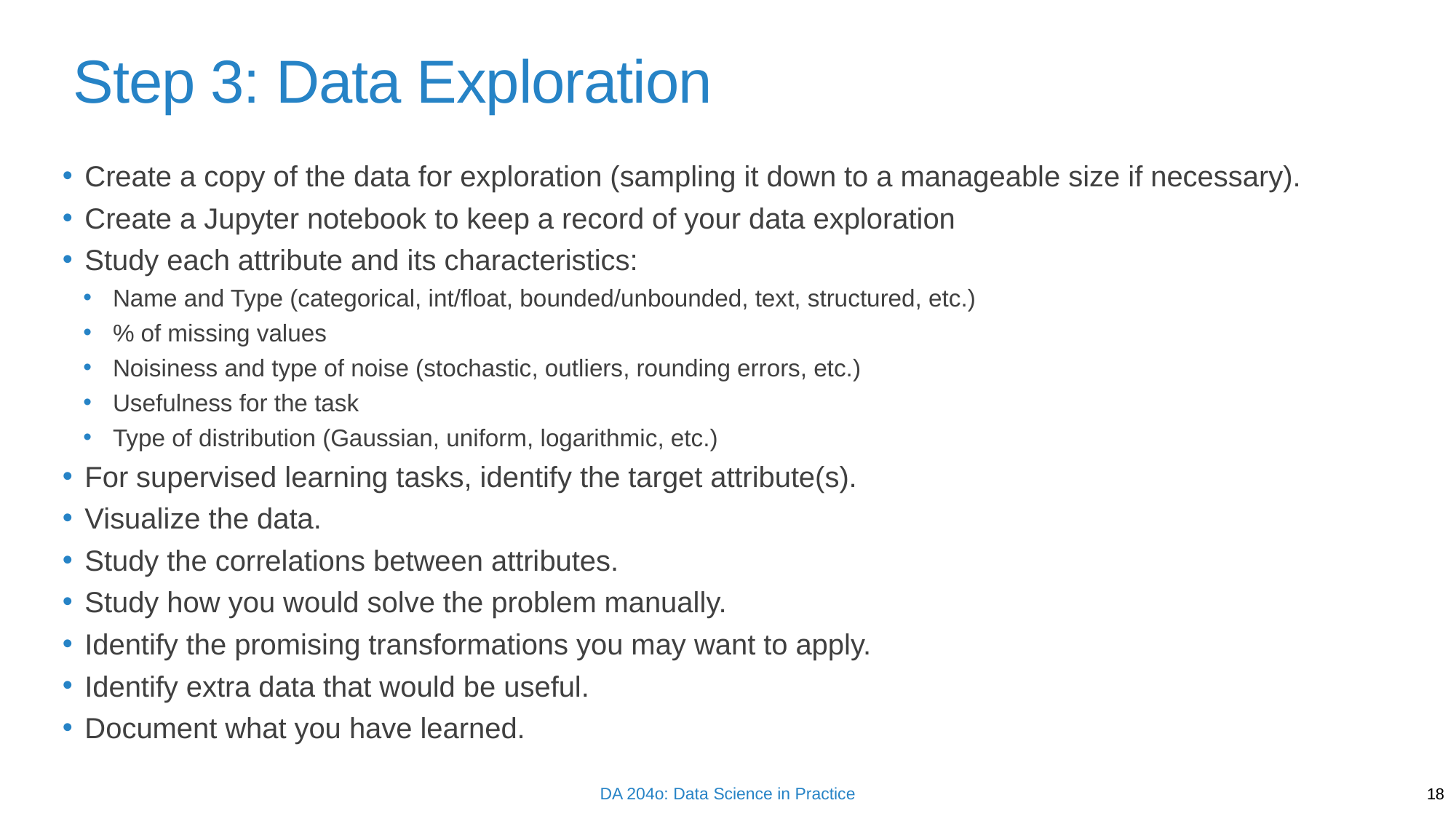

# Step 3: Data Exploration
Create a copy of the data for exploration (sampling it down to a manageable size if necessary).
Create a Jupyter notebook to keep a record of your data exploration
Study each attribute and its characteristics:
Name and Type (categorical, int/float, bounded/unbounded, text, structured, etc.)
% of missing values
Noisiness and type of noise (stochastic, outliers, rounding errors, etc.)
Usefulness for the task
Type of distribution (Gaussian, uniform, logarithmic, etc.)
For supervised learning tasks, identify the target attribute(s).
Visualize the data.
Study the correlations between attributes.
Study how you would solve the problem manually.
Identify the promising transformations you may want to apply.
Identify extra data that would be useful.
Document what you have learned.
18
DA 204o: Data Science in Practice